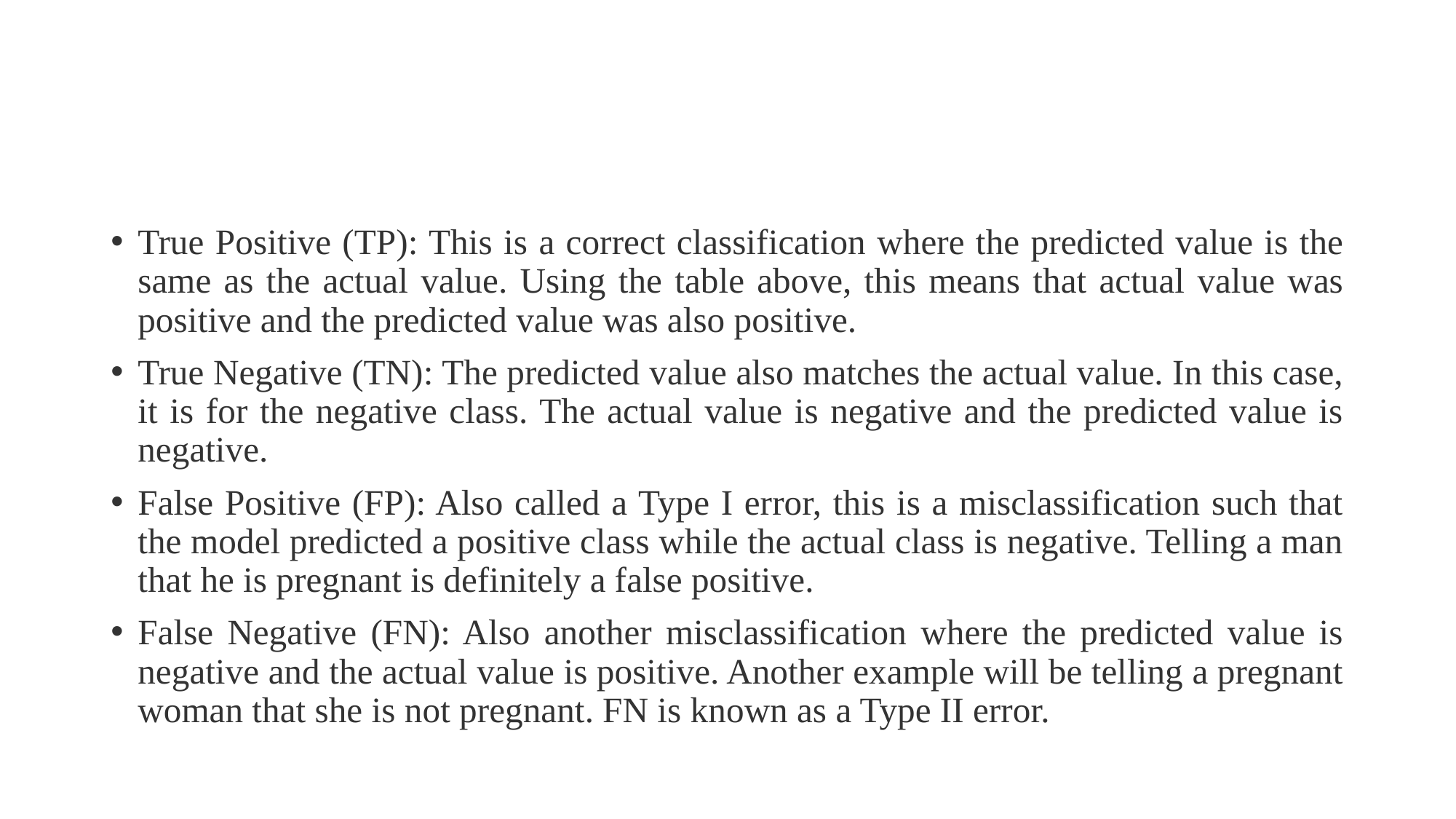

#
True Positive (TP): This is a correct classification where the predicted value is the same as the actual value. Using the table above, this means that actual value was positive and the predicted value was also positive.
True Negative (TN): The predicted value also matches the actual value. In this case, it is for the negative class. The actual value is negative and the predicted value is negative.
False Positive (FP): Also called a Type I error, this is a misclassification such that the model predicted a positive class while the actual class is negative. Telling a man that he is pregnant is definitely a false positive.
False Negative (FN): Also another misclassification where the predicted value is negative and the actual value is positive. Another example will be telling a pregnant woman that she is not pregnant. FN is known as a Type II error.